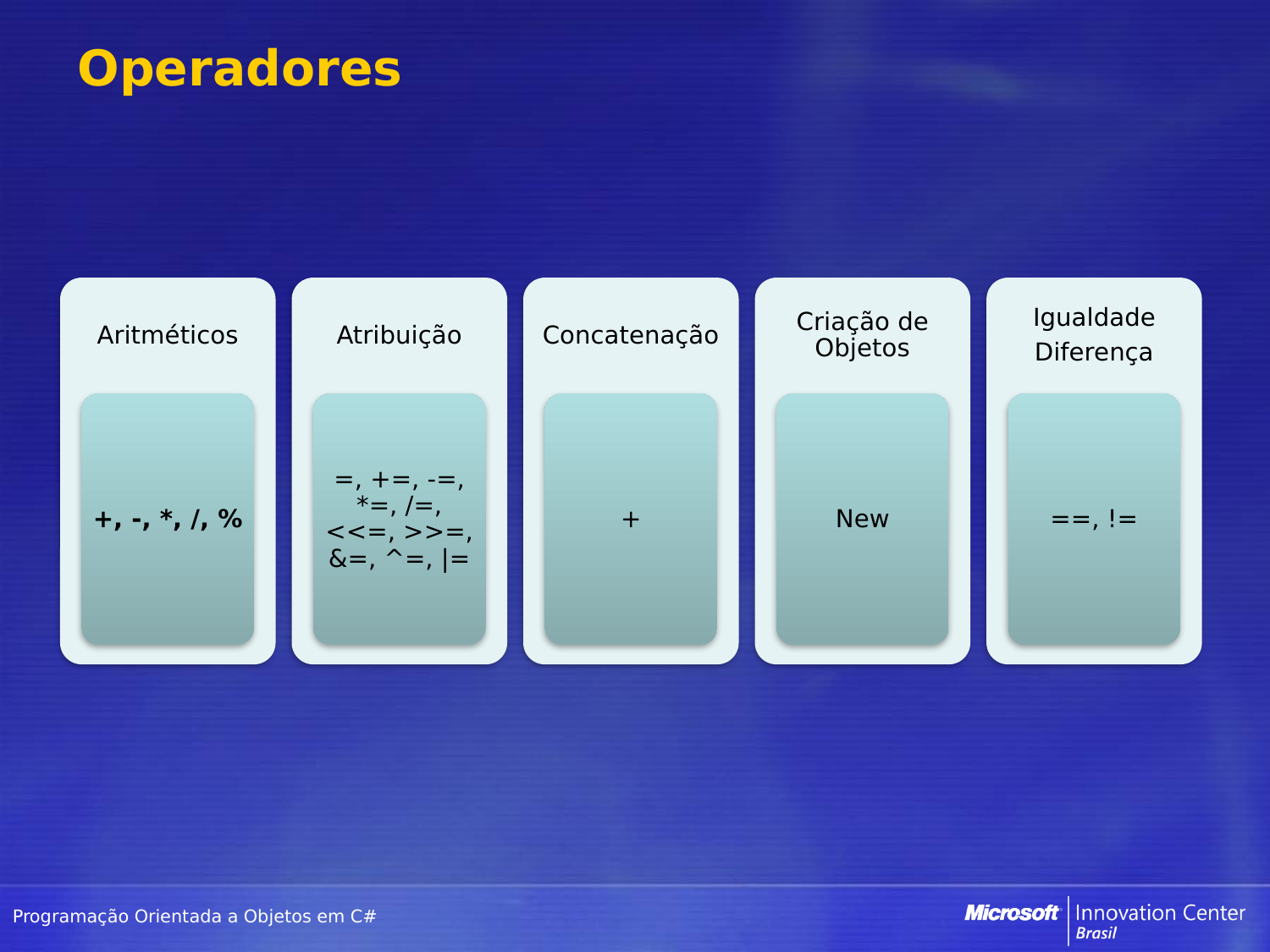

# Operadores
Aritméticos
+, -, *, /, %
Atribuição
=, +=, -=, *=, /=, <<=, >>=, &=, ^=, |=
Concatenação
+
Criação de Objetos
New
Igualdade
Diferença
==, !=